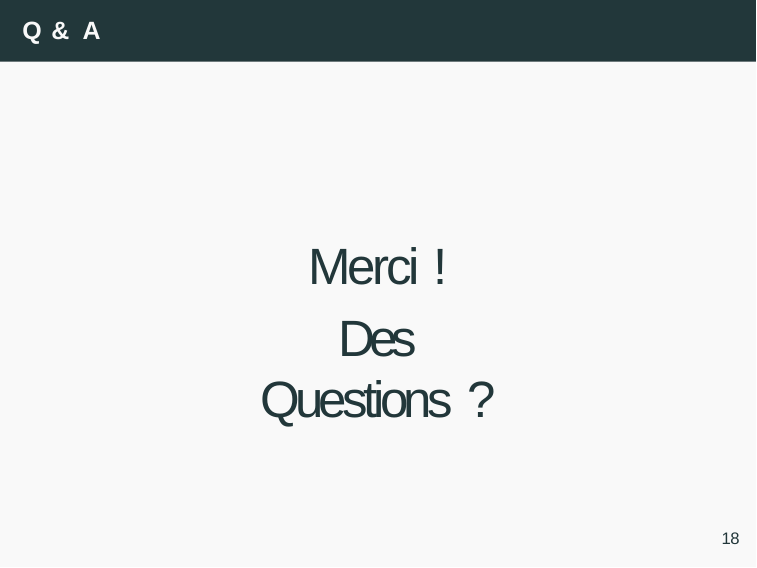

Q & A
# Merci !
Des Questions ?
18